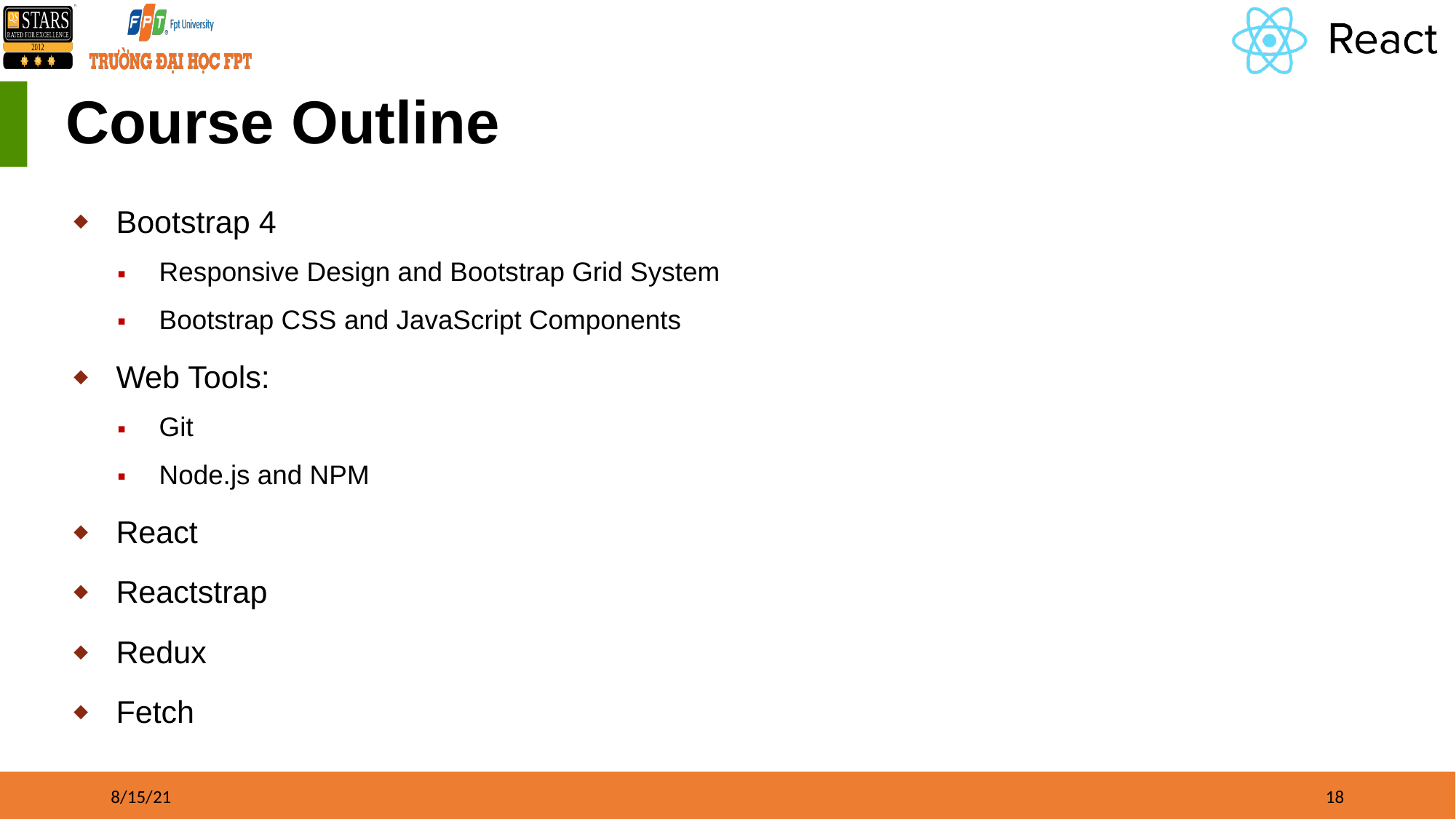

# Course Outline
Bootstrap 4
Responsive Design and Bootstrap Grid System
Bootstrap CSS and JavaScript Components
Web Tools:
Git
Node.js and NPM
React
Reactstrap
Redux
Fetch

8/15/21
18